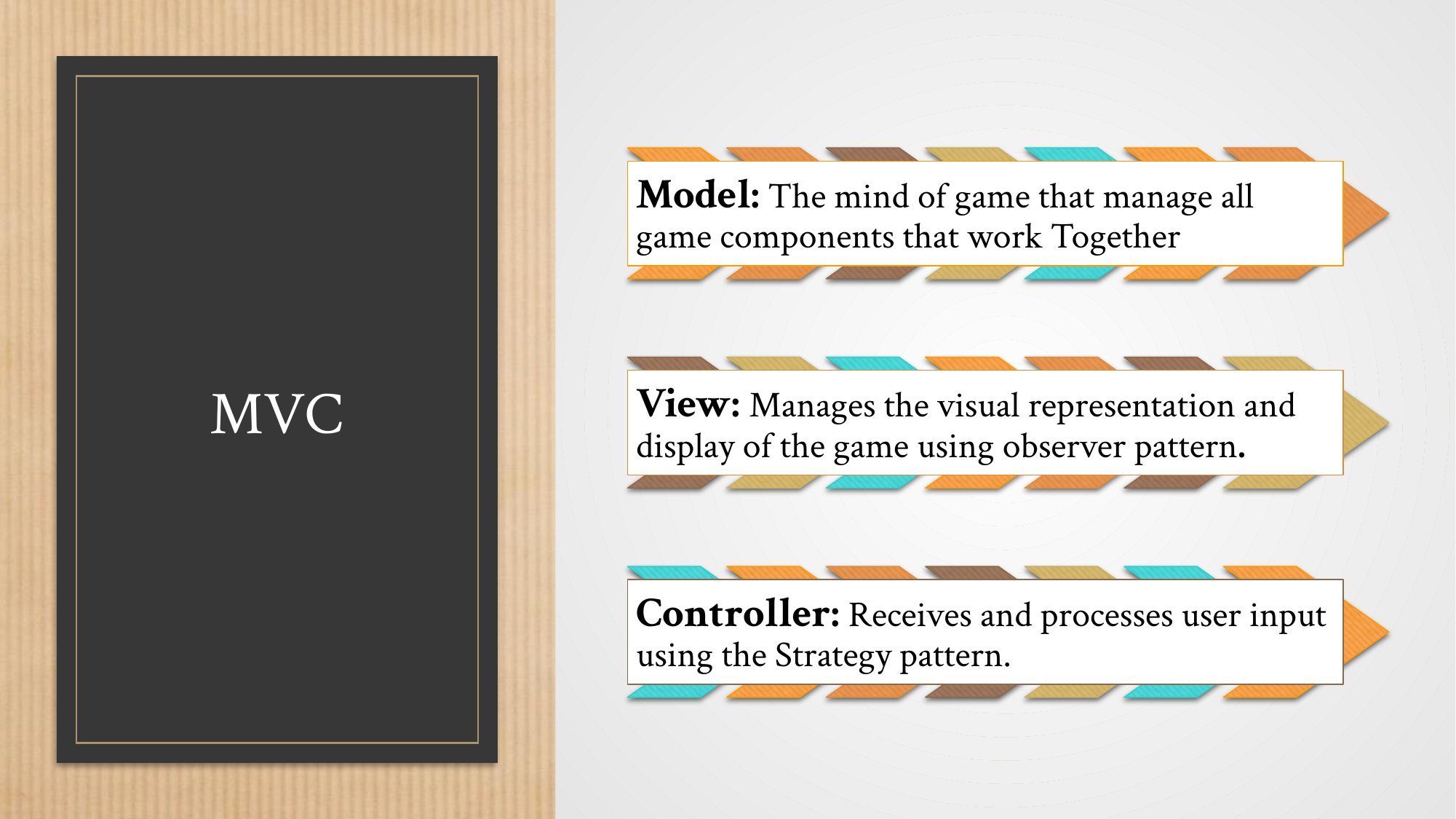

Model: The mind of game that manage all game components that work Together

View: Manages the visual representation and display of the game using observer pattern.

Controller: Receives and processes user input using the Strategy pattern.

# MVC